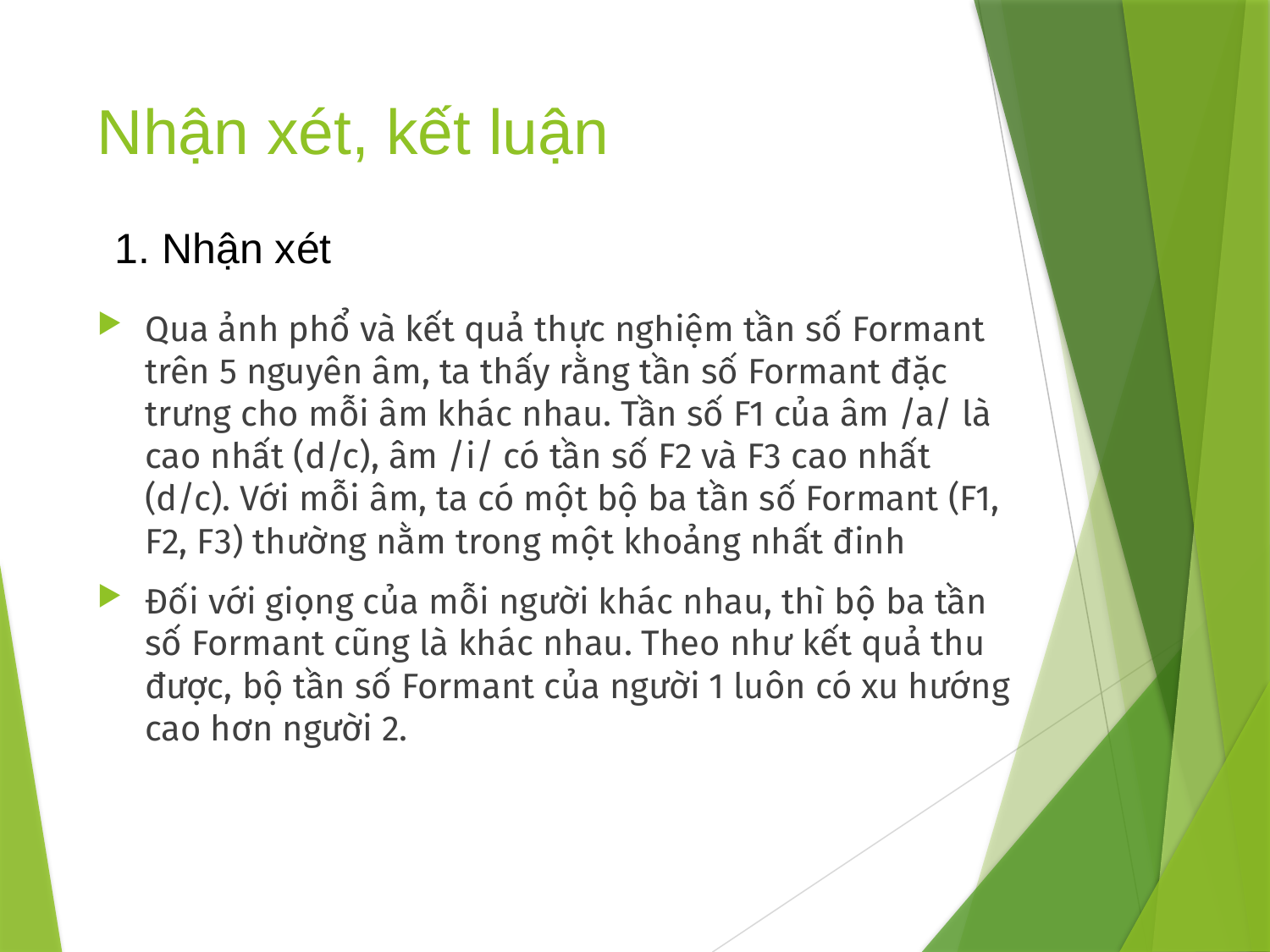

# Nhận xét, kết luận
Nhận xét
Qua ảnh phổ và kết quả thực nghiệm tần số Formant trên 5 nguyên âm, ta thấy rằng tần số Formant đặc trưng cho mỗi âm khác nhau. Tần số F1 của âm /a/ là cao nhất (d/c), âm /i/ có tần số F2 và F3 cao nhất (d/c). Với mỗi âm, ta có một bộ ba tần số Formant (F1, F2, F3) thường nằm trong một khoảng nhất đinh
Đối với giọng của mỗi người khác nhau, thì bộ ba tần số Formant cũng là khác nhau. Theo như kết quả thu được, bộ tần số Formant của người 1 luôn có xu hướng cao hơn người 2.